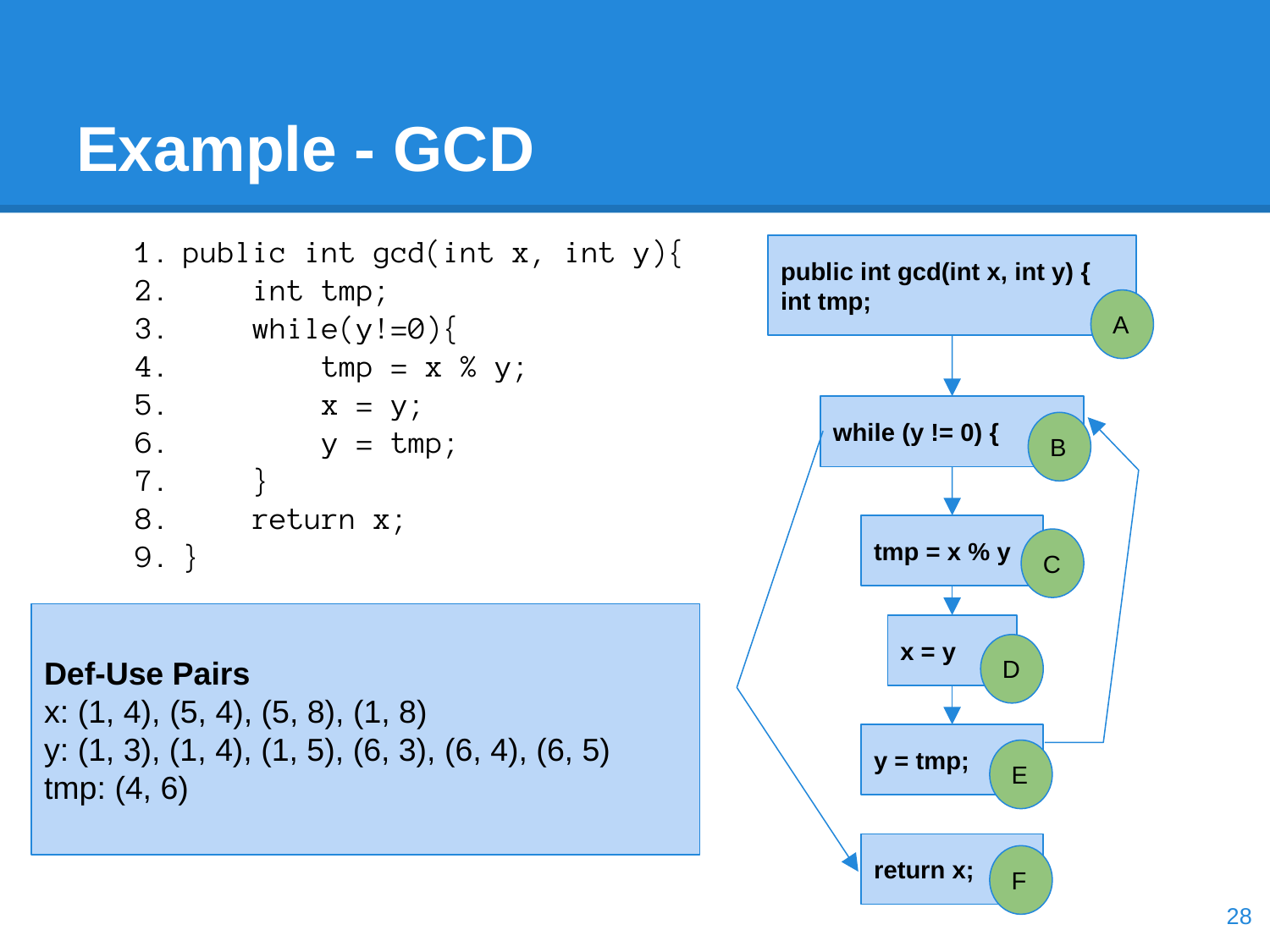

# Example - GCD
public int gcd(int x, int y){
    int tmp;
    while(y!=0){
        tmp = x % y;
        x = y;
        y = tmp;
    }
    return x;
}
public int gcd(int x, int y) {
int tmp;
A
while (y != 0) {
B

tmp = x % y
C
Def-Use Pairs
x: (1, 4), (5, 4), (5, 8), (1, 8)
y: (1, 3), (1, 4), (1, 5), (6, 3), (6, 4), (6, 5)
tmp: (4, 6)
1. def: x, y          2. def: tmp
3. use: y             4. use: x, y def: tmp
5. use: y def: x   6. use: tmp def: y
8. use: x
x = y
D
y = tmp;
E
return x;
F
28